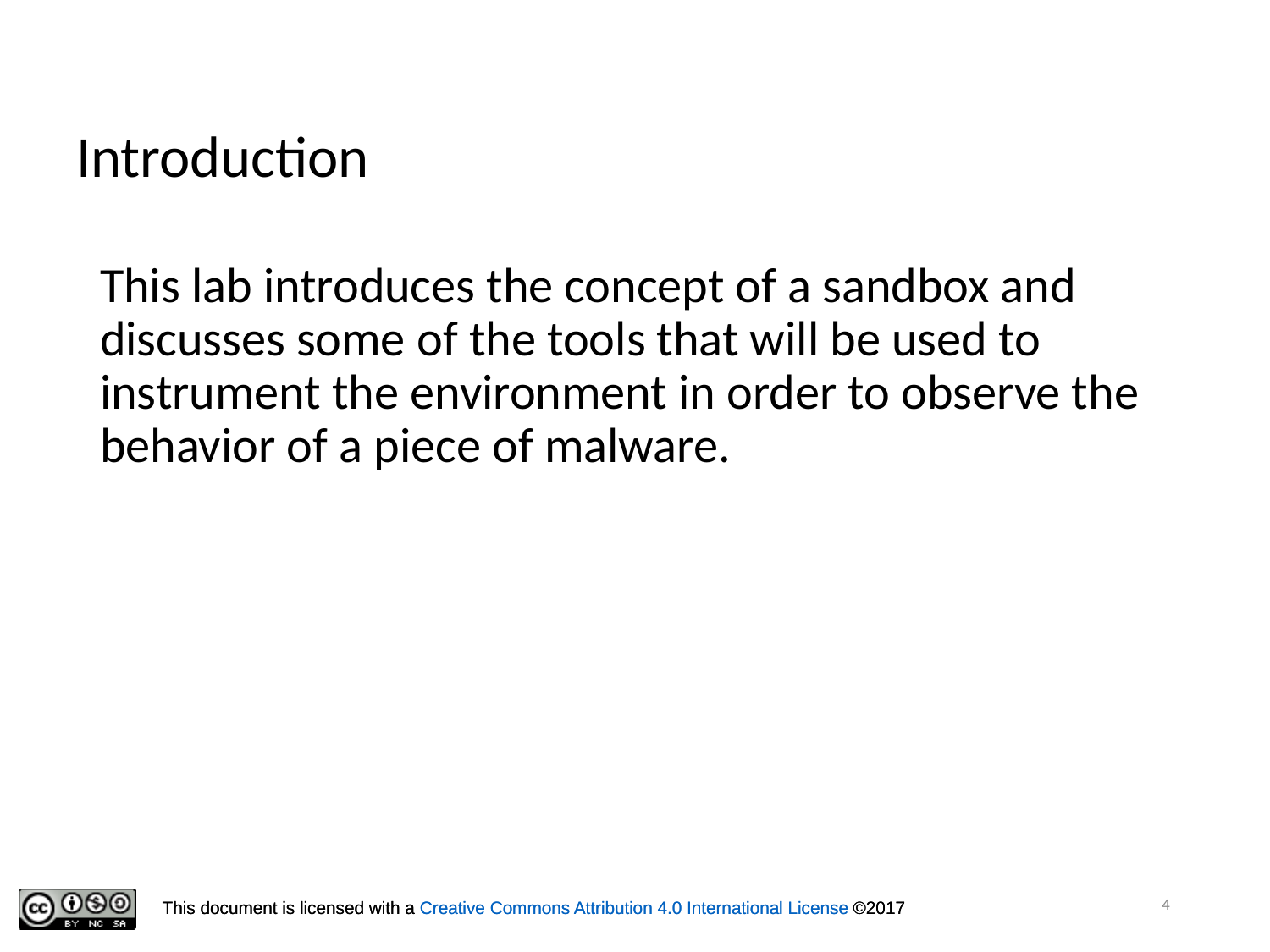

# Introduction
This lab introduces the concept of a sandbox and discusses some of the tools that will be used to instrument the environment in order to observe the behavior of a piece of malware.
4